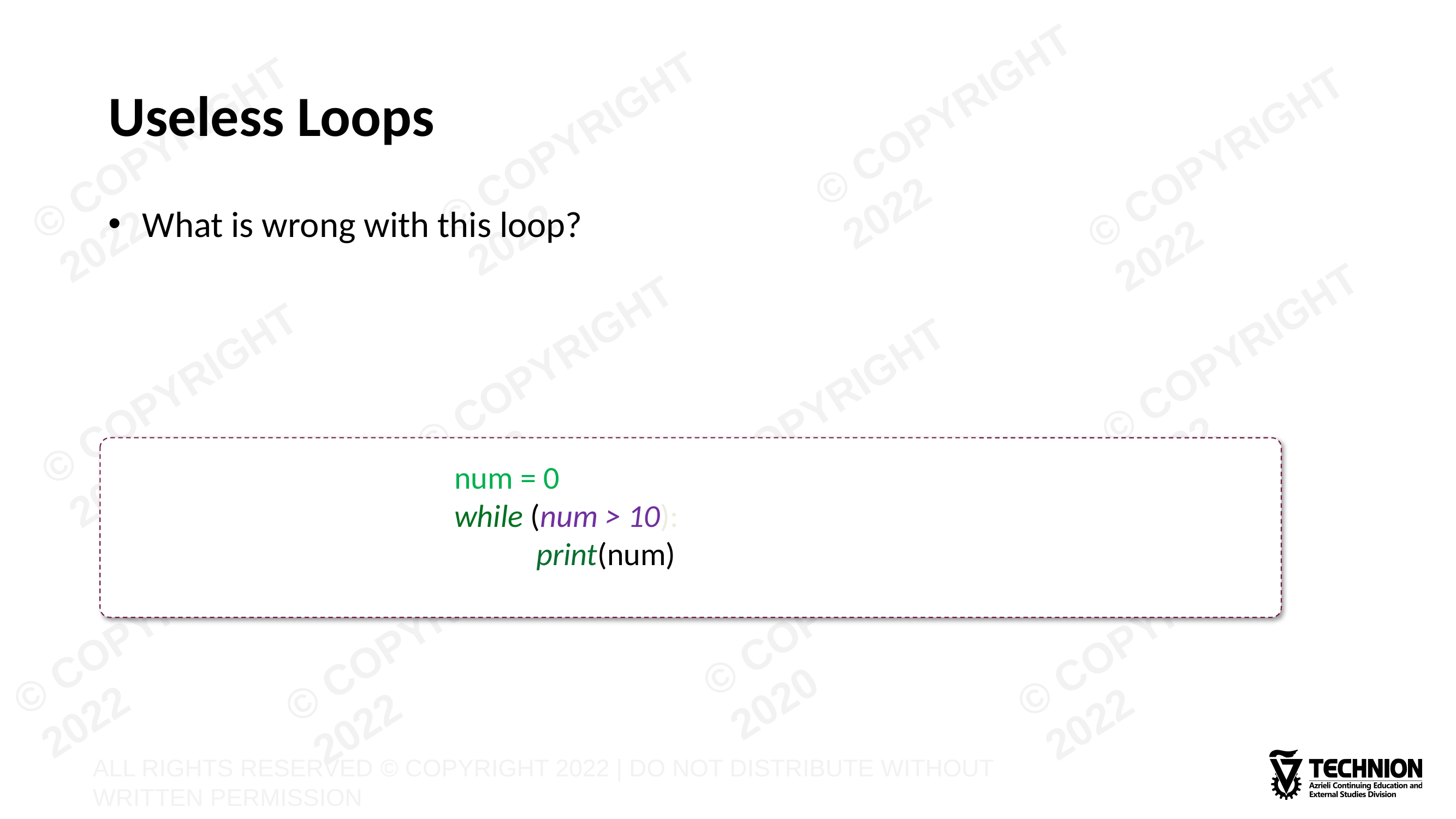

# Useless Loops
What is wrong with this loop?

num = 0
while (num > 10):
	print(num)